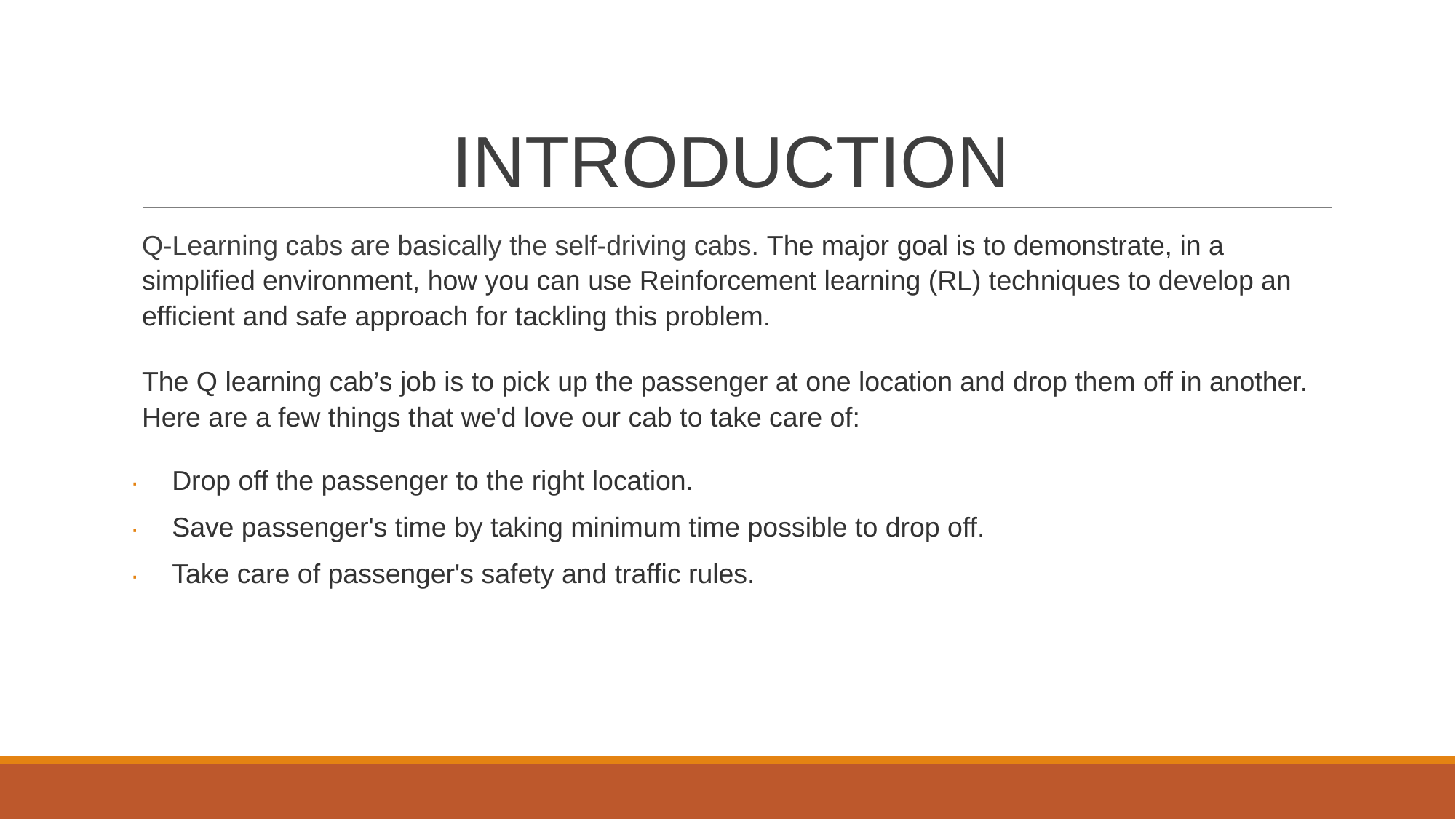

# INTRODUCTION
Q-Learning cabs are basically the self-driving cabs. The major goal is to demonstrate, in a simplified environment, how you can use Reinforcement learning (RL) techniques to develop an efficient and safe approach for tackling this problem.
The Q learning cab’s job is to pick up the passenger at one location and drop them off in another. Here are a few things that we'd love our cab to take care of:
Drop off the passenger to the right location.
Save passenger's time by taking minimum time possible to drop off.
Take care of passenger's safety and traffic rules.